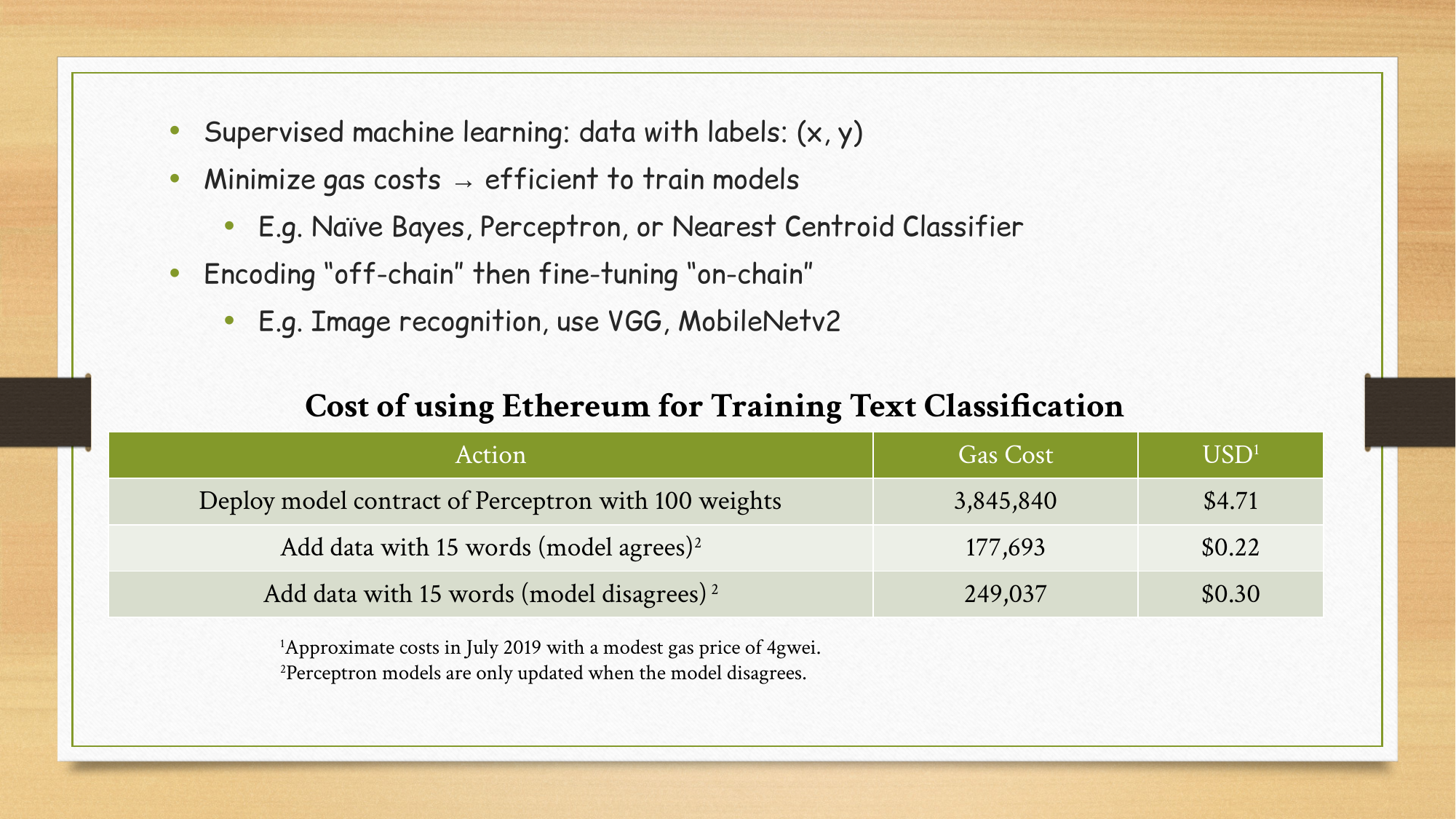

Supervised machine learning: data with labels: (x, y)
Minimize gas costs → efficient to train models
E.g. Naïve Bayes, Perceptron, or Nearest Centroid Classifier
Encoding “off-chain” then fine-tuning “on-chain”
E.g. Image recognition, use VGG, MobileNetv2
Cost of using Ethereum for Training Text Classification
| Action | Gas Cost | USD1 |
| --- | --- | --- |
| Deploy model contract of Perceptron with 100 weights | 3,845,840 | $4.71 |
| Add data with 15 words (model agrees)2 | 177,693 | $0.22 |
| Add data with 15 words (model disagrees) 2 | 249,037 | $0.30 |
1Approximate costs in July 2019 with a modest gas price of 4gwei.
2Perceptron models are only updated when the model disagrees.